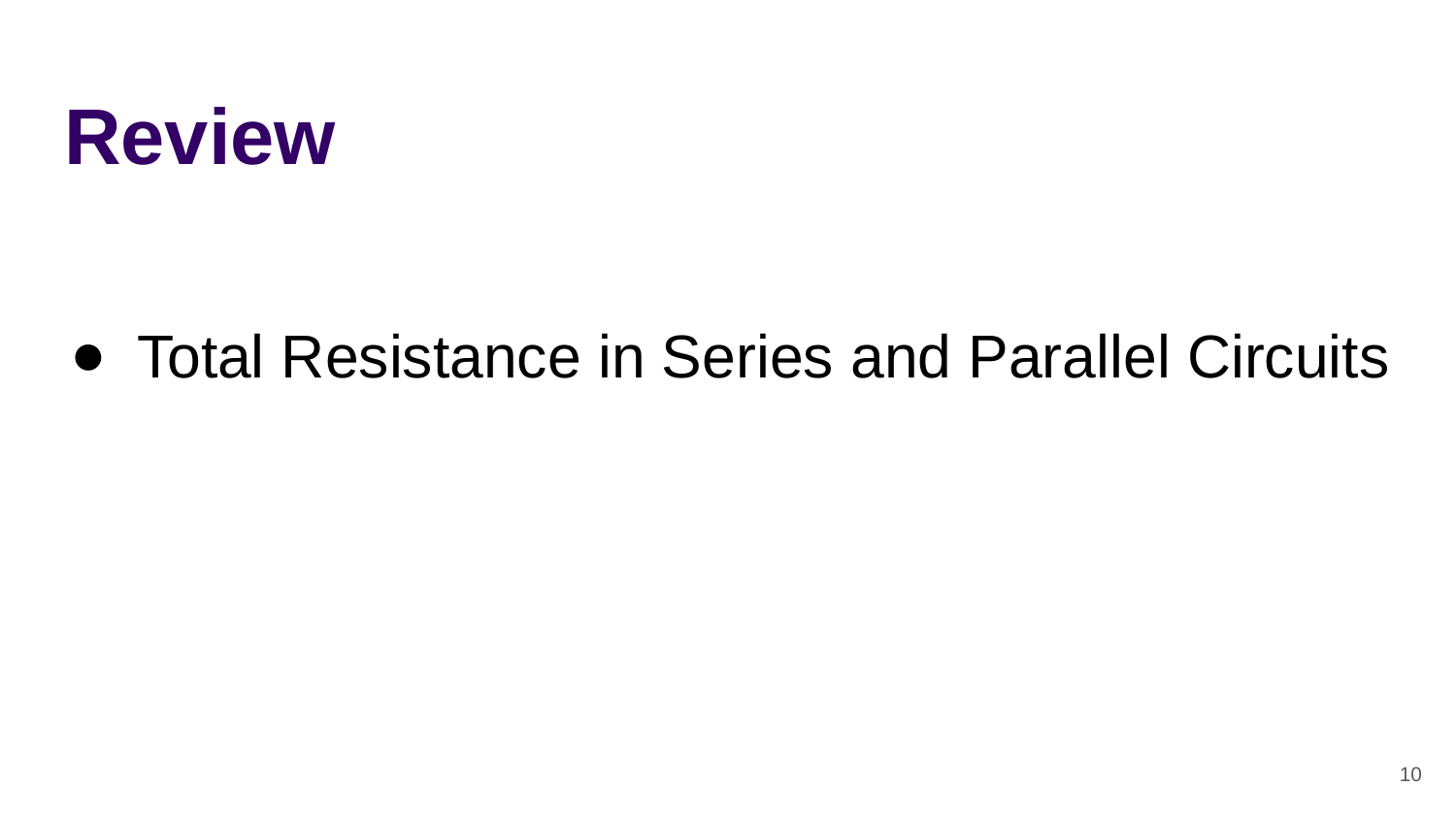

# Review

Total Resistance in Series and Parallel Circuits
10